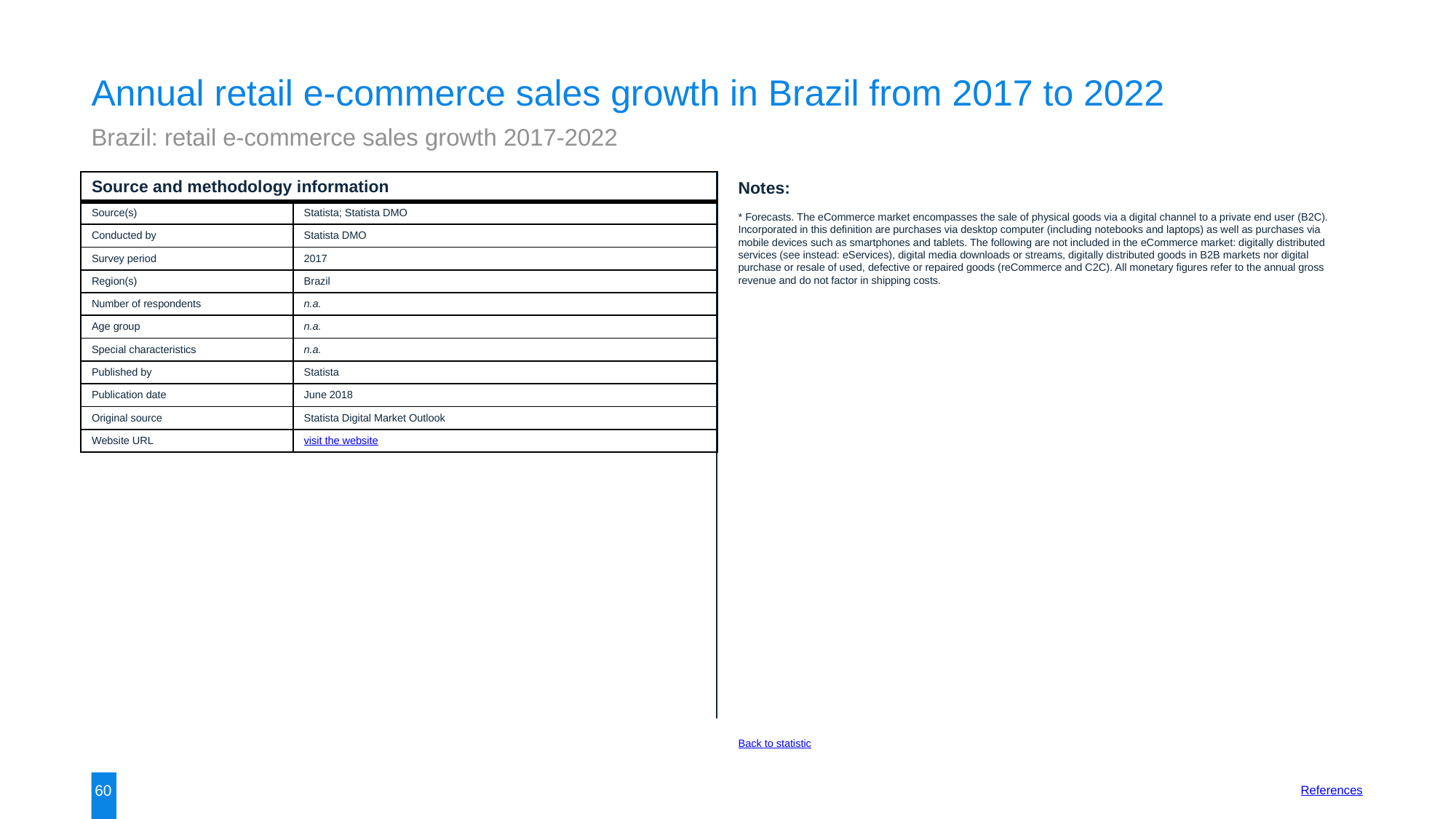

Annual retail e-commerce sales growth in Brazil from 2017 to 2022
Brazil: retail e-commerce sales growth 2017-2022
| Source and methodology information |  |
| --- | --- |
| Source(s) | Statista; Statista DMO |
| Conducted by | Statista DMO |
| Survey period | 2017 |
| Region(s) | Brazil |
| Number of respondents | n.a. |
| Age group | n.a. |
| Special characteristics | n.a. |
| Published by | Statista |
| Publication date | June 2018 |
| Original source | Statista Digital Market Outlook |
| Website URL | visit the website |

Notes:

* Forecasts. The eCommerce market encompasses the sale of physical goods via a digital channel to a private end user (B2C). Incorporated in this definition are purchases via desktop computer (including notebooks and laptops) as well as purchases via mobile devices such as smartphones and tablets. The following are not included in the eCommerce market: digitally distributed services (see instead: eServices), digital media downloads or streams, digitally distributed goods in B2B markets nor digital purchase or resale of used, defective or repaired goods (reCommerce and C2C). All monetary figures refer to the annual gross revenue and do not factor in shipping costs.
Back to statistic

60
References